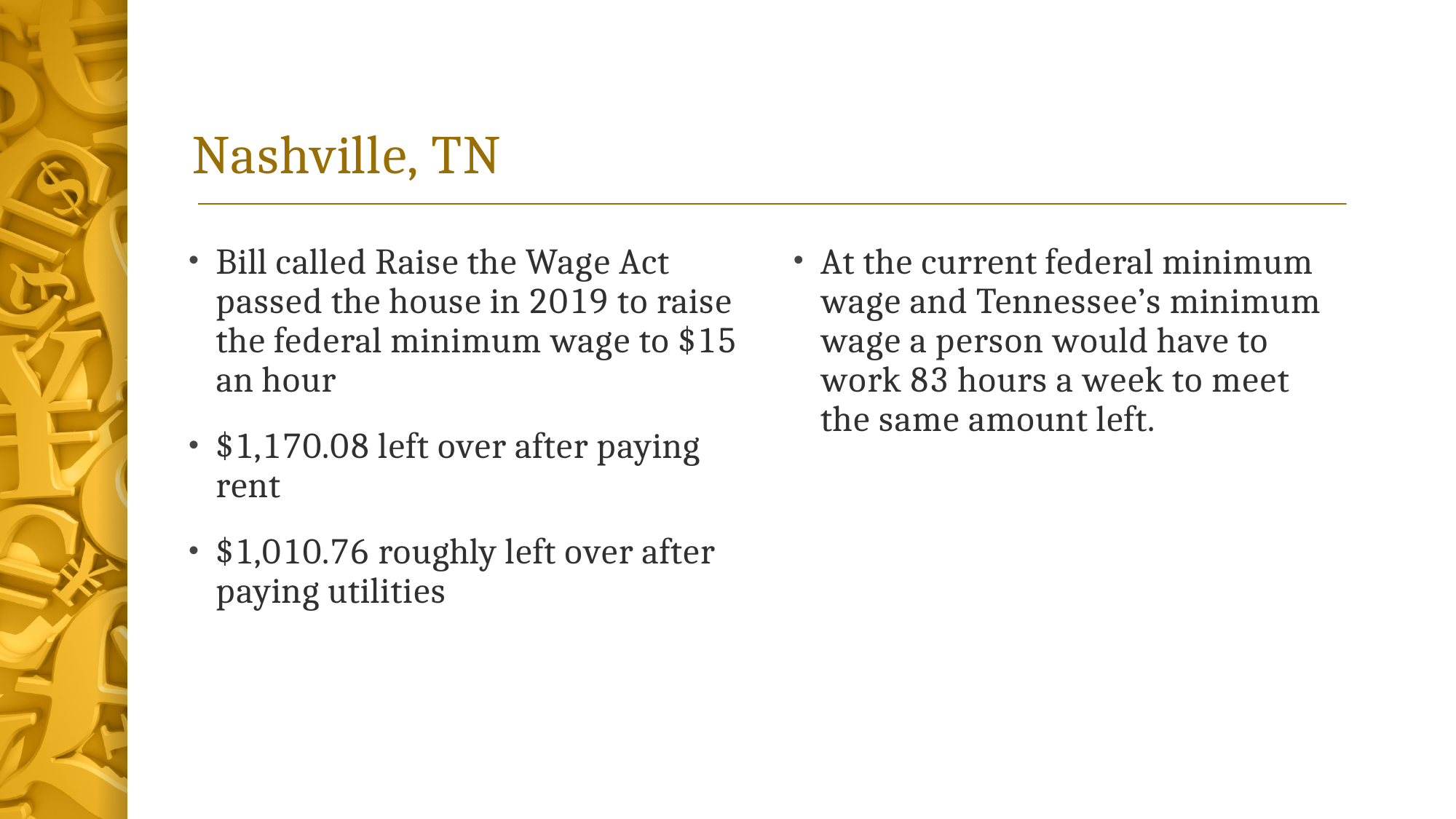

# Nashville, TN
Bill called Raise the Wage Act passed the house in 2019 to raise the federal minimum wage to $15 an hour
$1,170.08 left over after paying rent
$1,010.76 roughly left over after paying utilities
At the current federal minimum wage and Tennessee’s minimum wage a person would have to work 83 hours a week to meet the same amount left.